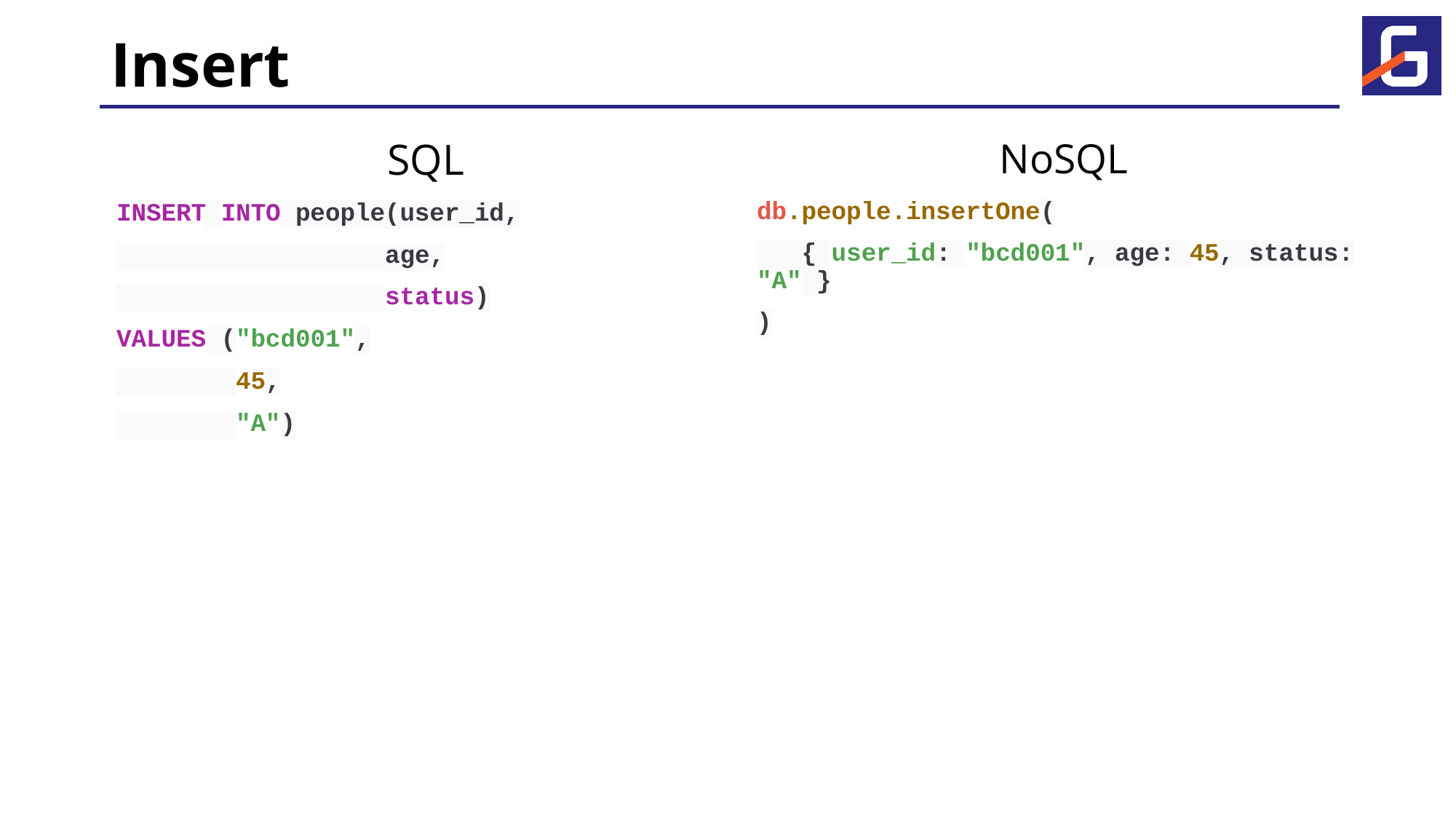

# Insert
SQL
INSERT INTO people(user_id,
                  age,
                  status)
VALUES ("bcd001",
        45,
        "A")

NoSQL
db.people.insertOne(
   { user_id: "bcd001", age: 45, status: "A" }
)